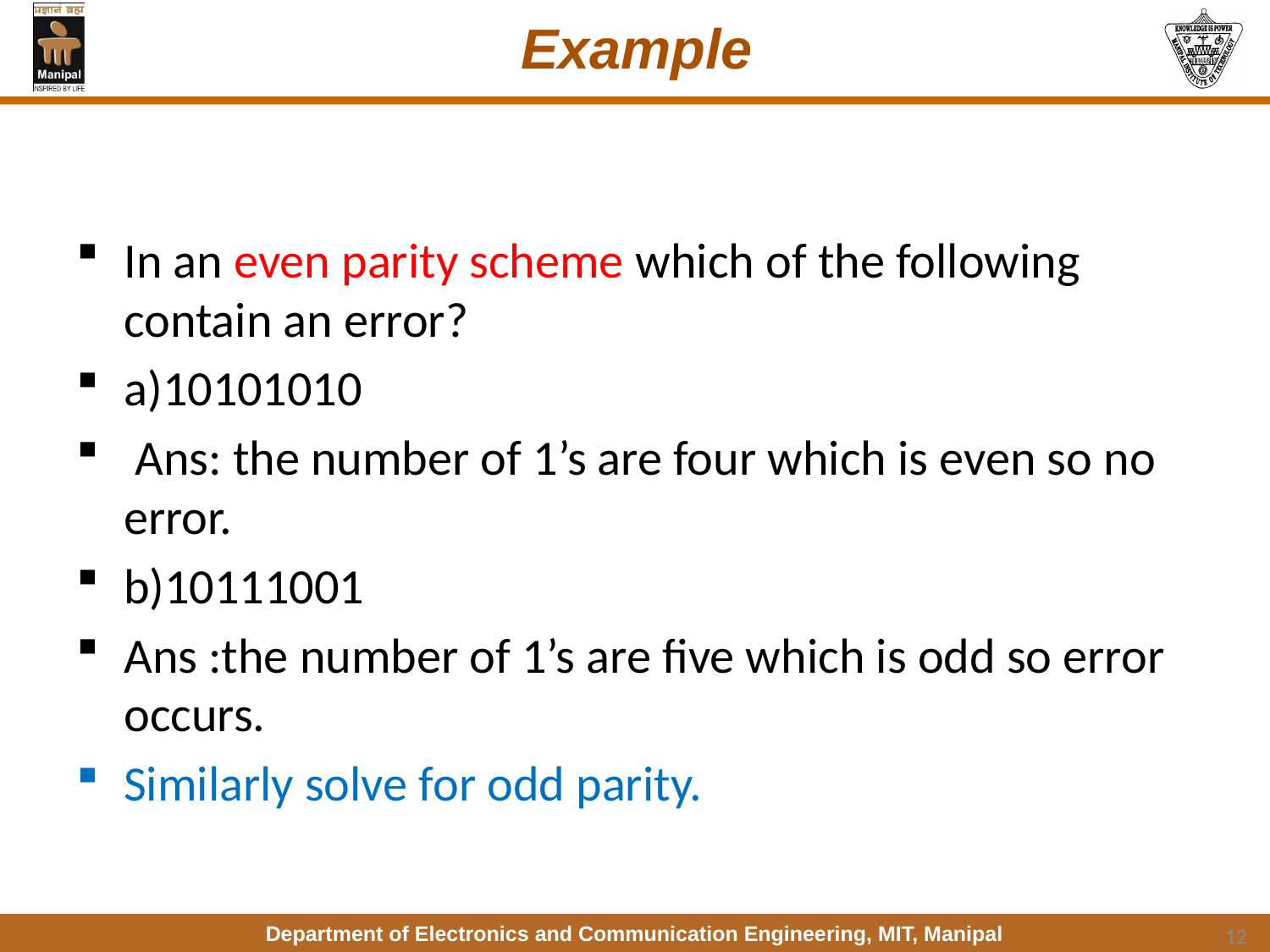

# Example
In an even parity scheme which of the following contain an error?
a)10101010
 Ans: the number of 1’s are four which is even so no error.
b)10111001
Ans :the number of 1’s are five which is odd so error occurs.
Similarly solve for odd parity.

12